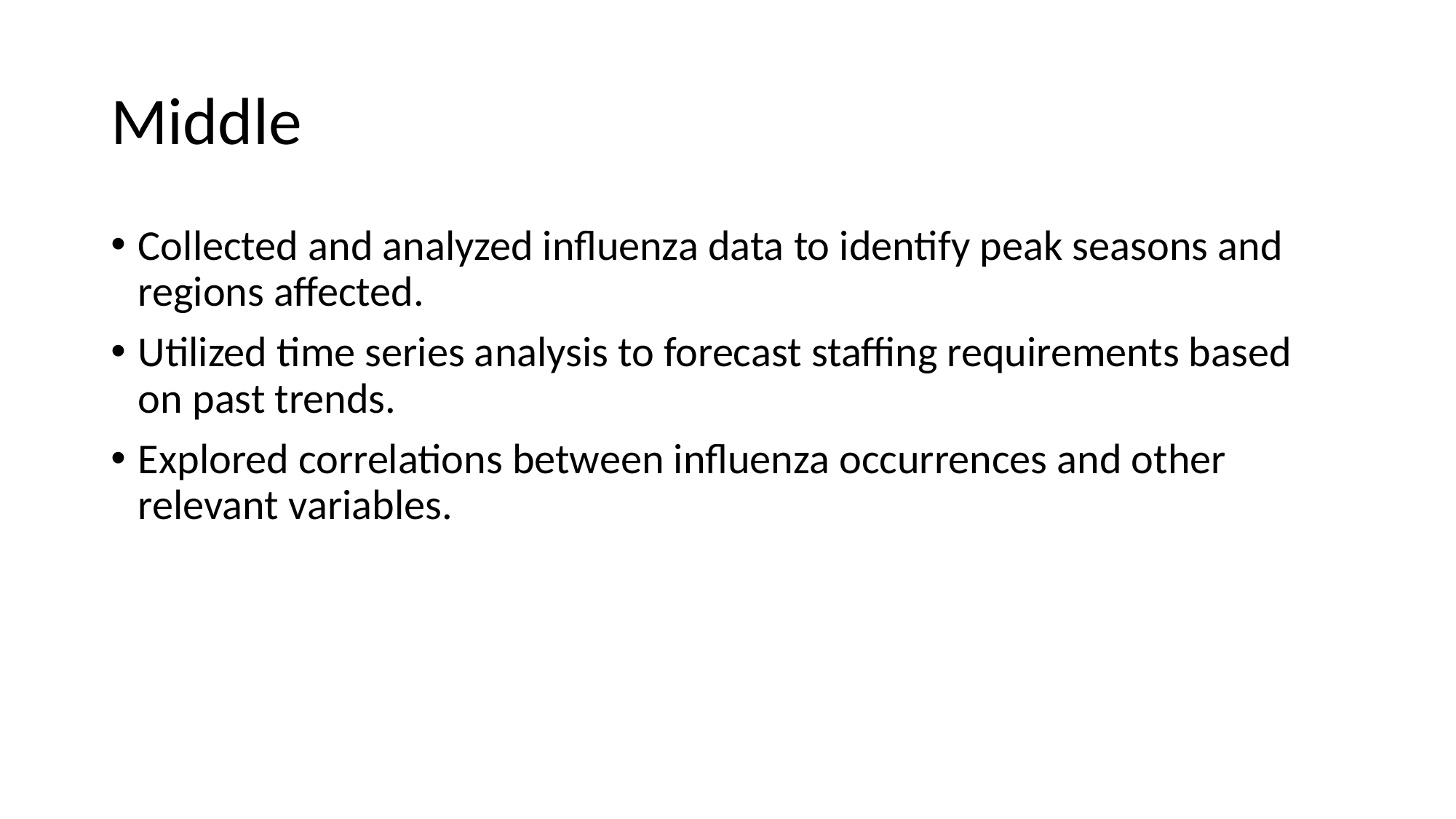

# Middle
Collected and analyzed influenza data to identify peak seasons and regions affected.
Utilized time series analysis to forecast staffing requirements based on past trends.
Explored correlations between influenza occurrences and other relevant variables.